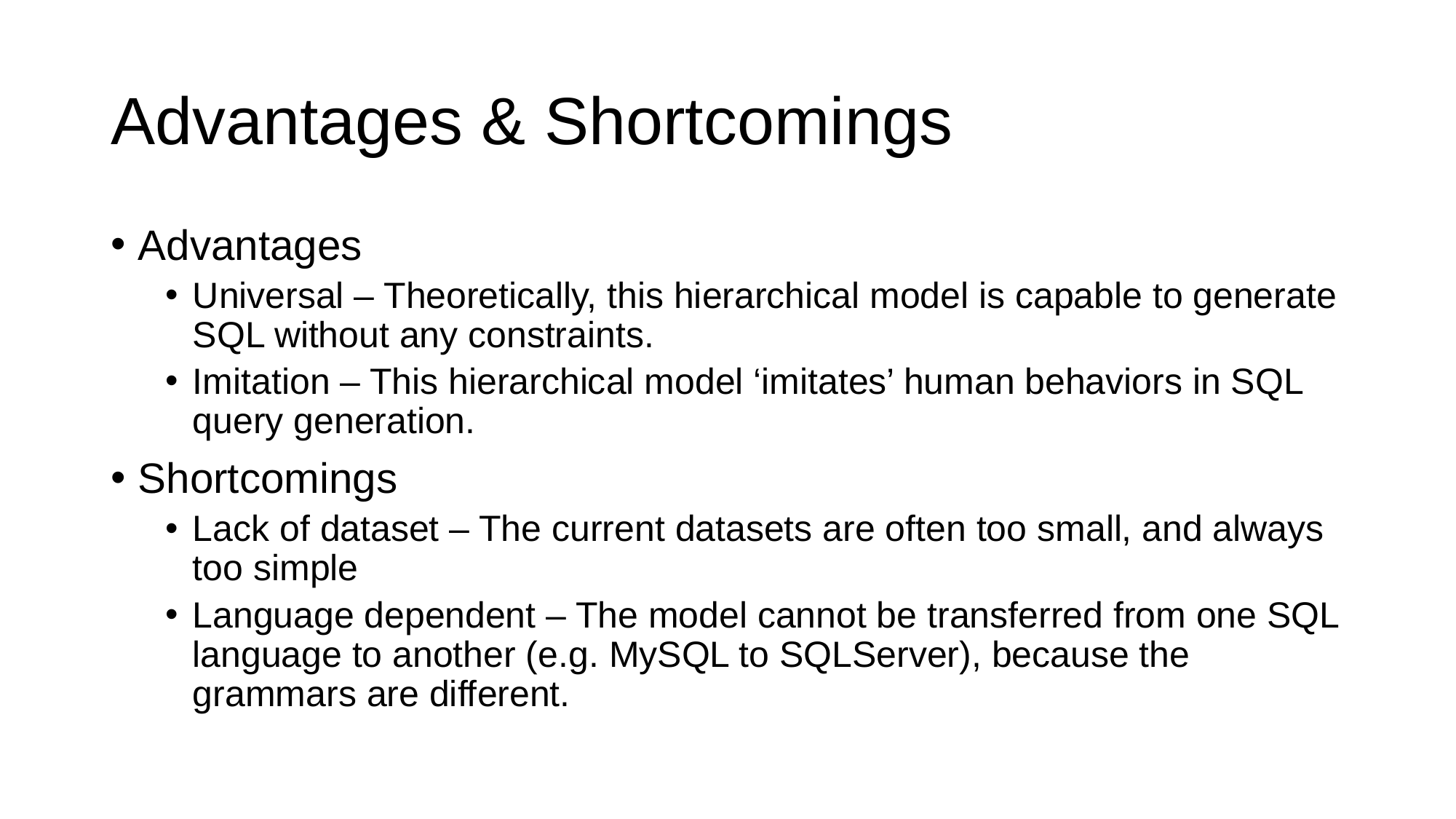

# Advantages & Shortcomings
Advantages
Universal – Theoretically, this hierarchical model is capable to generate SQL without any constraints.
Imitation – This hierarchical model ‘imitates’ human behaviors in SQL query generation.
Shortcomings
Lack of dataset – The current datasets are often too small, and always too simple
Language dependent – The model cannot be transferred from one SQL language to another (e.g. MySQL to SQLServer), because the grammars are different.